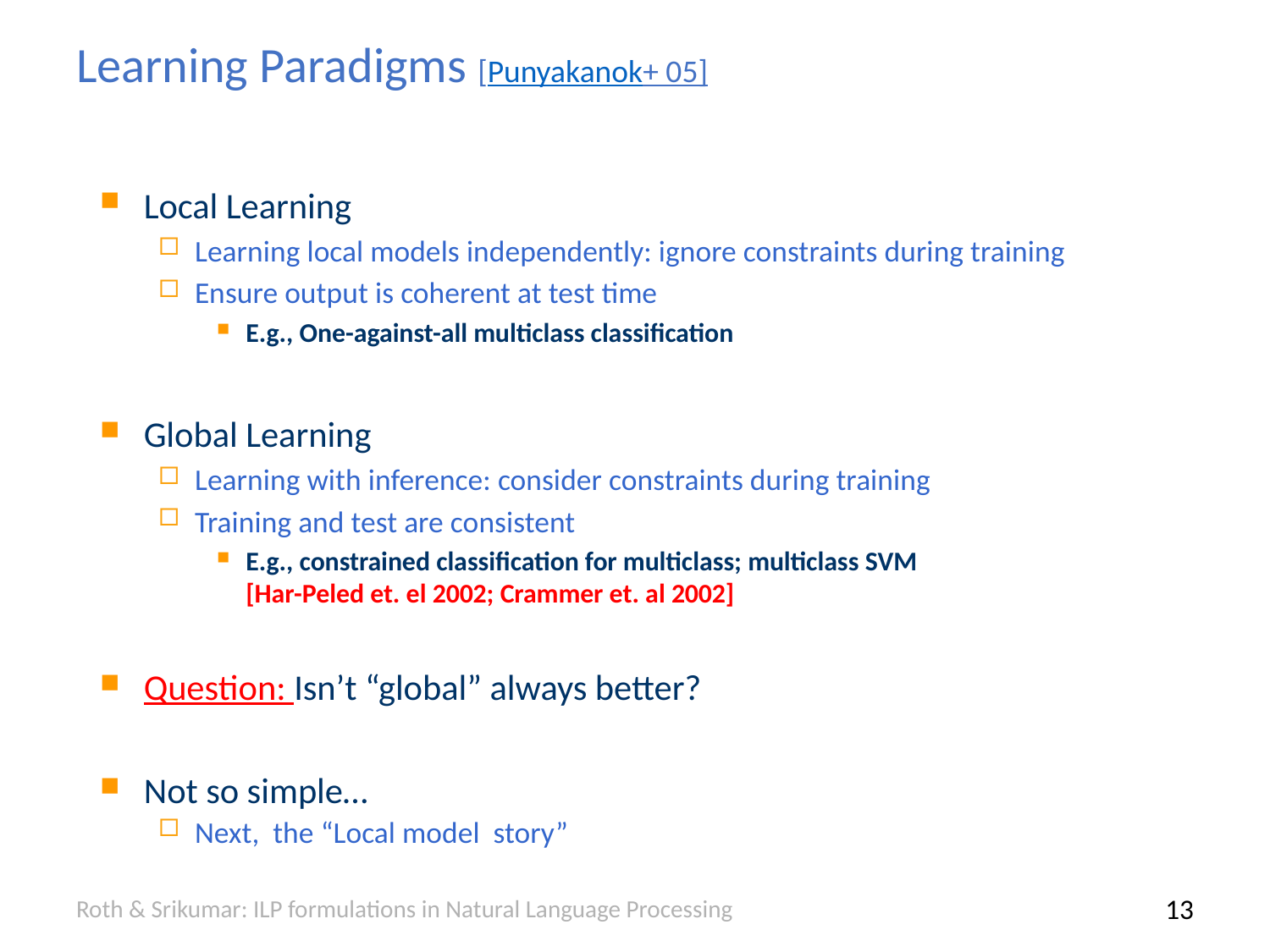

# Learning Paradigms [Punyakanok+ 05]
Local Learning
Learning local models independently: ignore constraints during training
Ensure output is coherent at test time
E.g., One-against-all multiclass classification

Global Learning
Learning with inference: consider constraints during training
Training and test are consistent
E.g., constrained classification for multiclass; multiclass SVM
[Har-Peled et. el 2002; Crammer et. al 2002]

Question: Isn’t “global” always better?

Not so simple…
Next,  the “Local model  story”

Roth & Srikumar: ILP formulations in Natural Language Processing
13